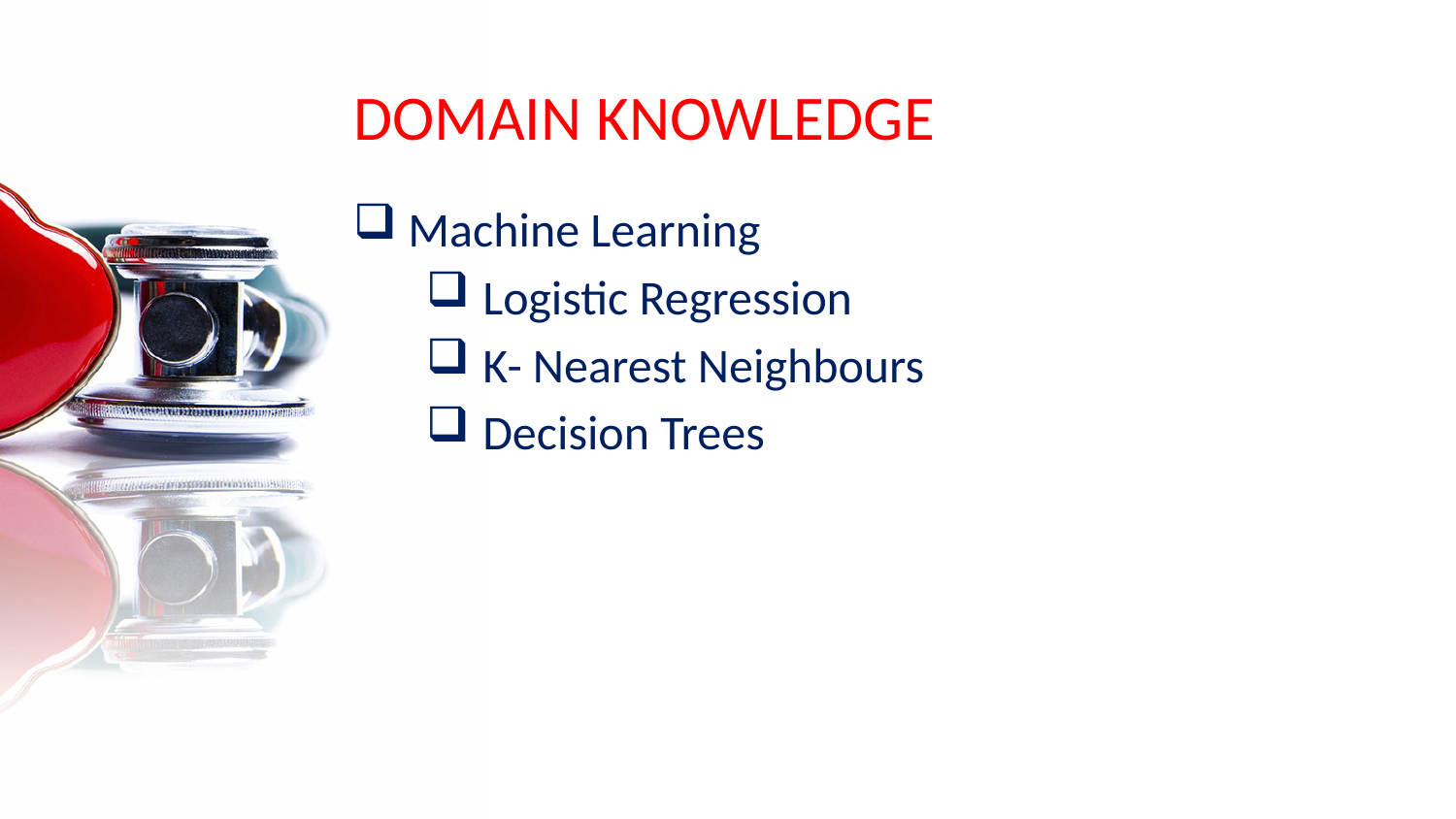

# DOMAIN KNOWLEDGE
Machine Learning
 Logistic Regression
 K- Nearest Neighbours
 Decision Trees